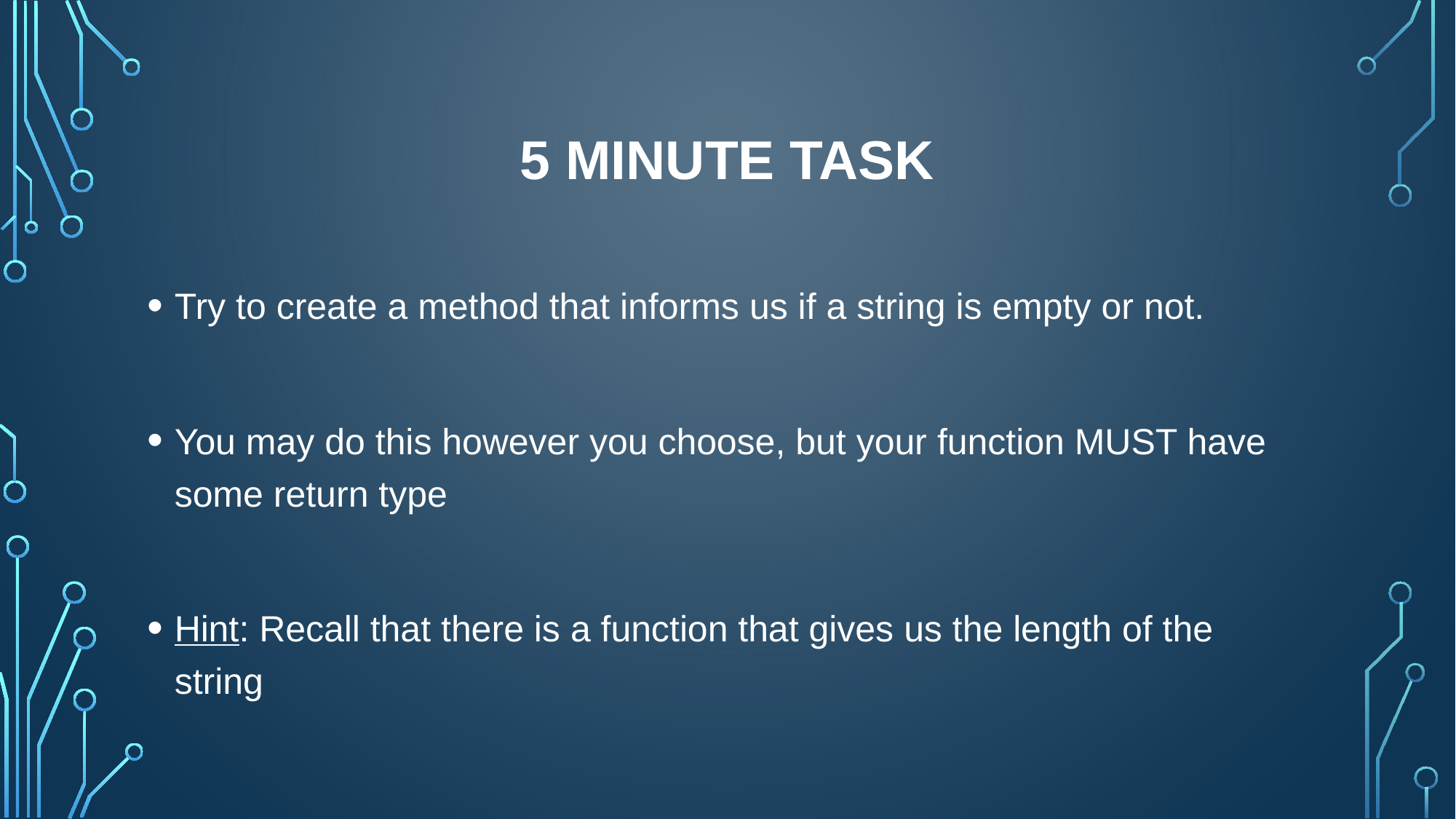

# 5 Minute task
Try to create a method that informs us if a string is empty or not.

You may do this however you choose, but your function MUST have some return type

Hint: Recall that there is a function that gives us the length of the string